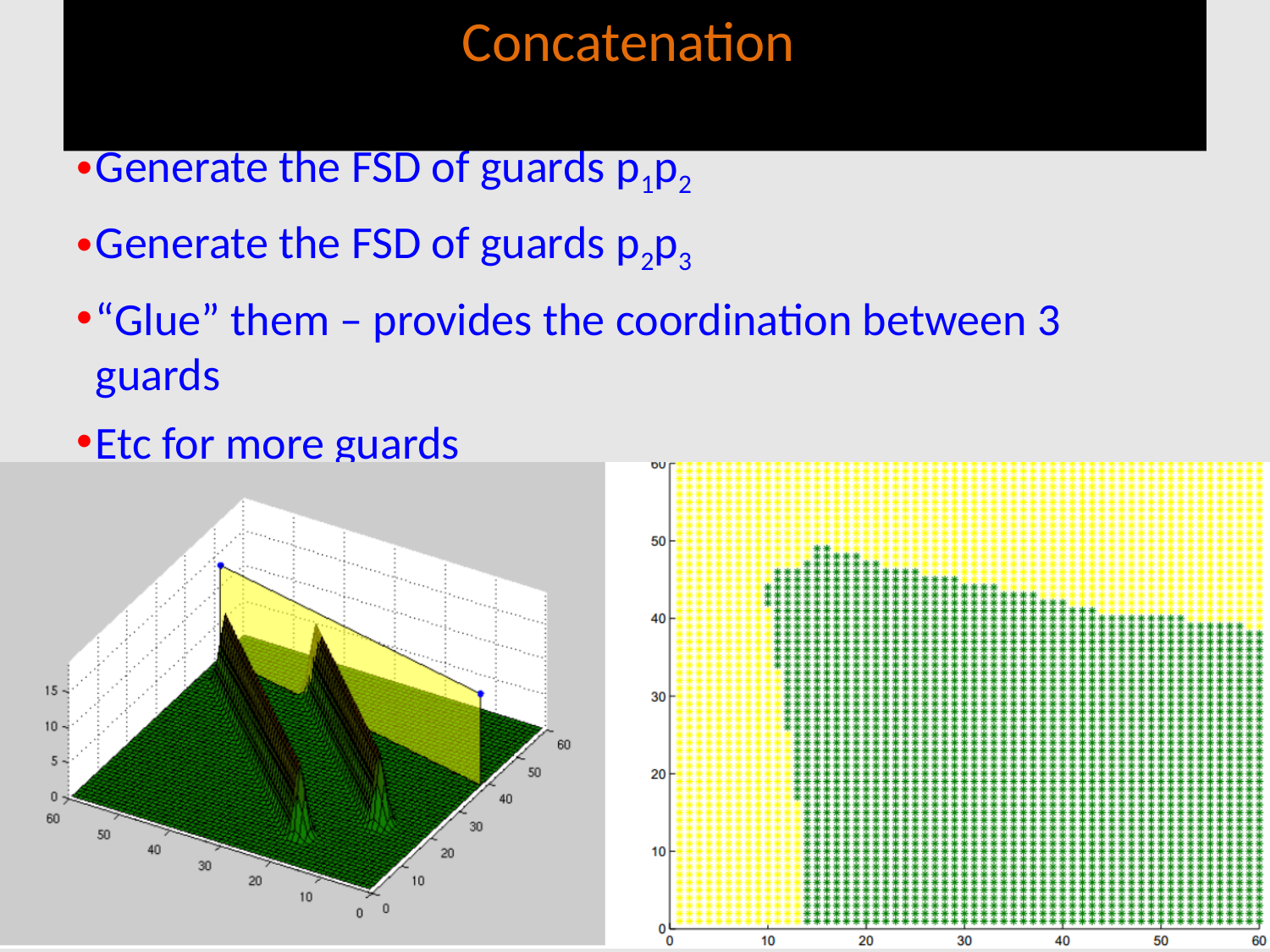

# Concatenation
Generate the FSD of guards p1p2
Generate the FSD of guards p2p3
“Glue” them – provides the coordination between 3 guards
Etc for more guards